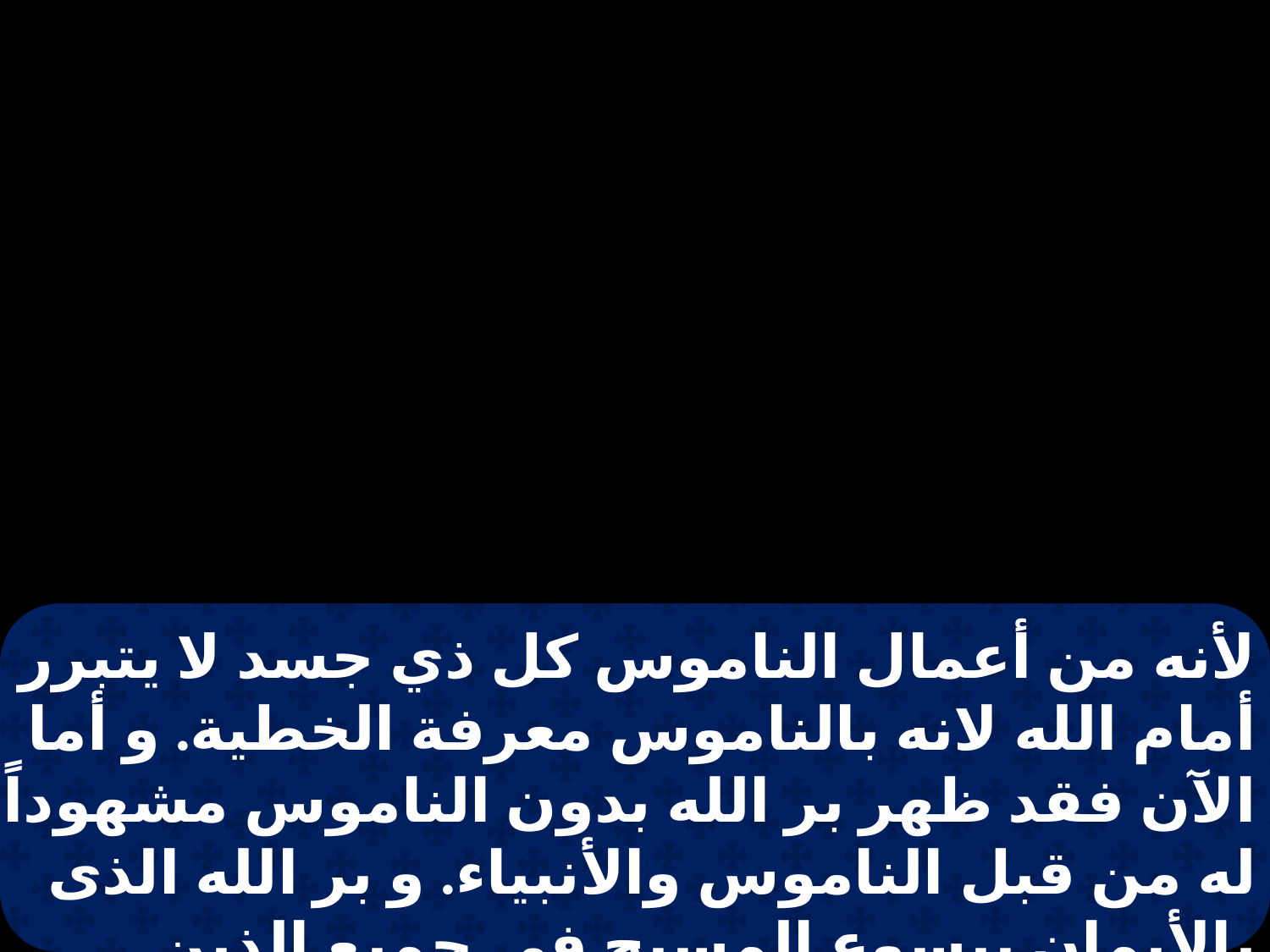

لأنه من أعمال الناموس كل ذي جسد لا يتبرر أمام الله لانه بالناموس معرفة الخطية. و أما الآن فقد ظهر بر الله بدون الناموس مشهوداً له من قبل الناموس والأنبياء. و بر الله الذى بالأيمان بيسوع المسيح فى جميع الذين يؤمنون لأنه لا يوجد فرق.